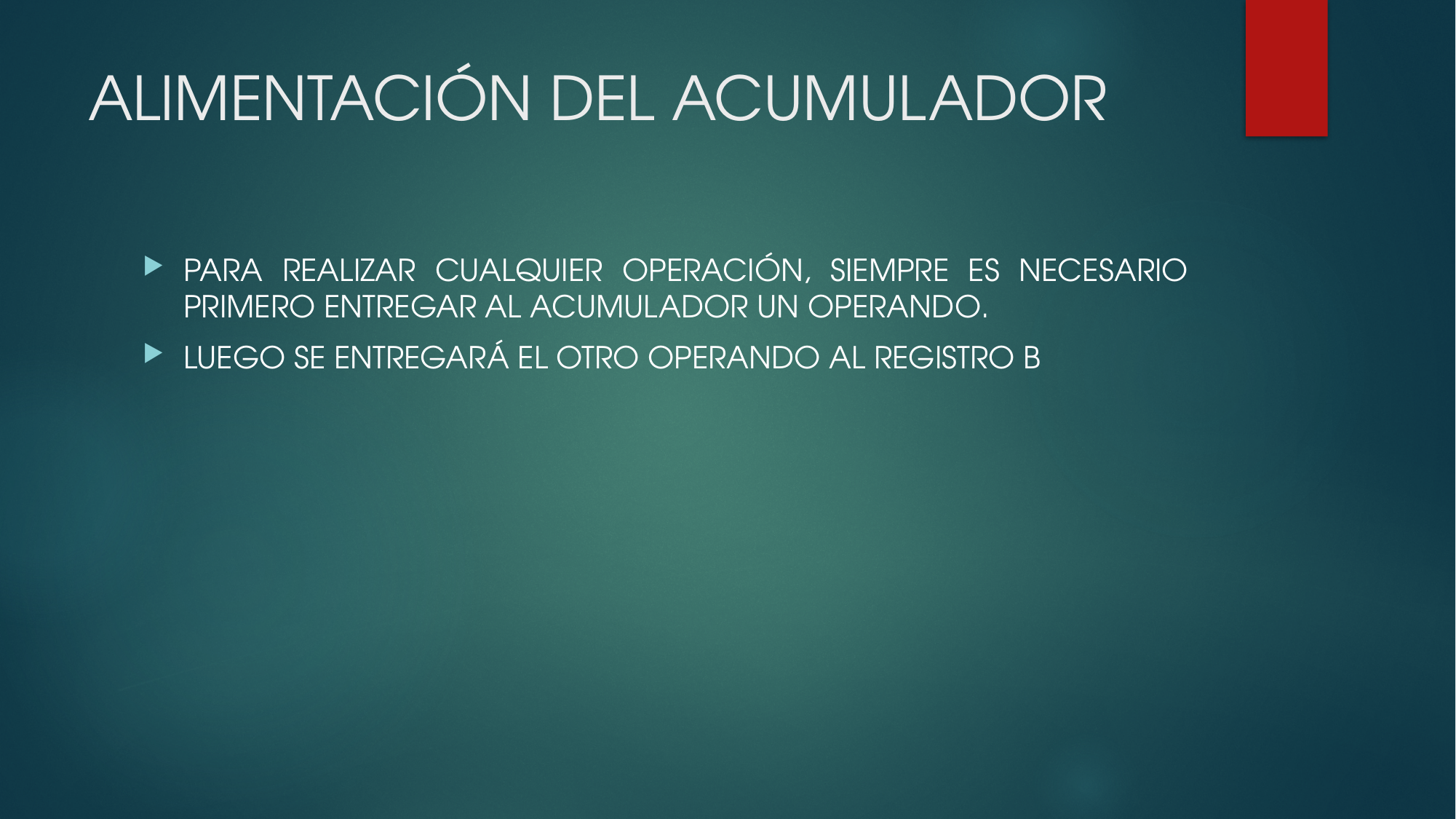

# ALIMENTACIÓN DEL ACUMULADOR
PARA REALIZAR CUALQUIER OPERACIÓN, SIEMPRE ES NECESARIO PRIMERO ENTREGAR AL ACUMULADOR UN OPERANDO.
LUEGO SE ENTREGARÁ EL OTRO OPERANDO AL REGISTRO B